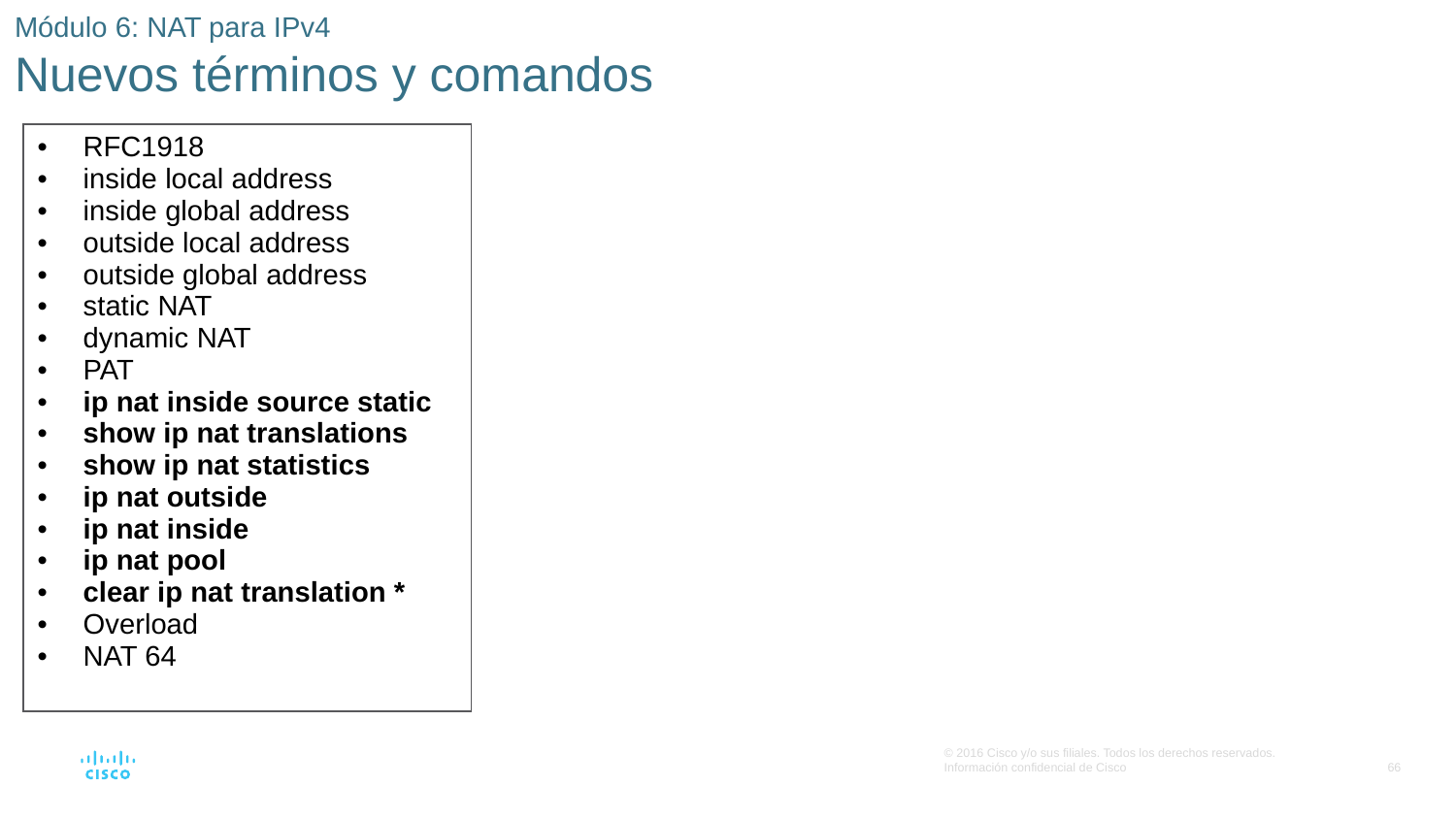

# Módulo 6: NAT para IPv4 Nuevos términos y comandos
| RFC1918 inside local address inside global address outside local address outside global address static NAT dynamic NAT PAT ip nat inside source static show ip nat translations show ip nat statistics ip nat outside ip nat inside ip nat pool clear ip nat translation \* Overload NAT 64 |
| --- |